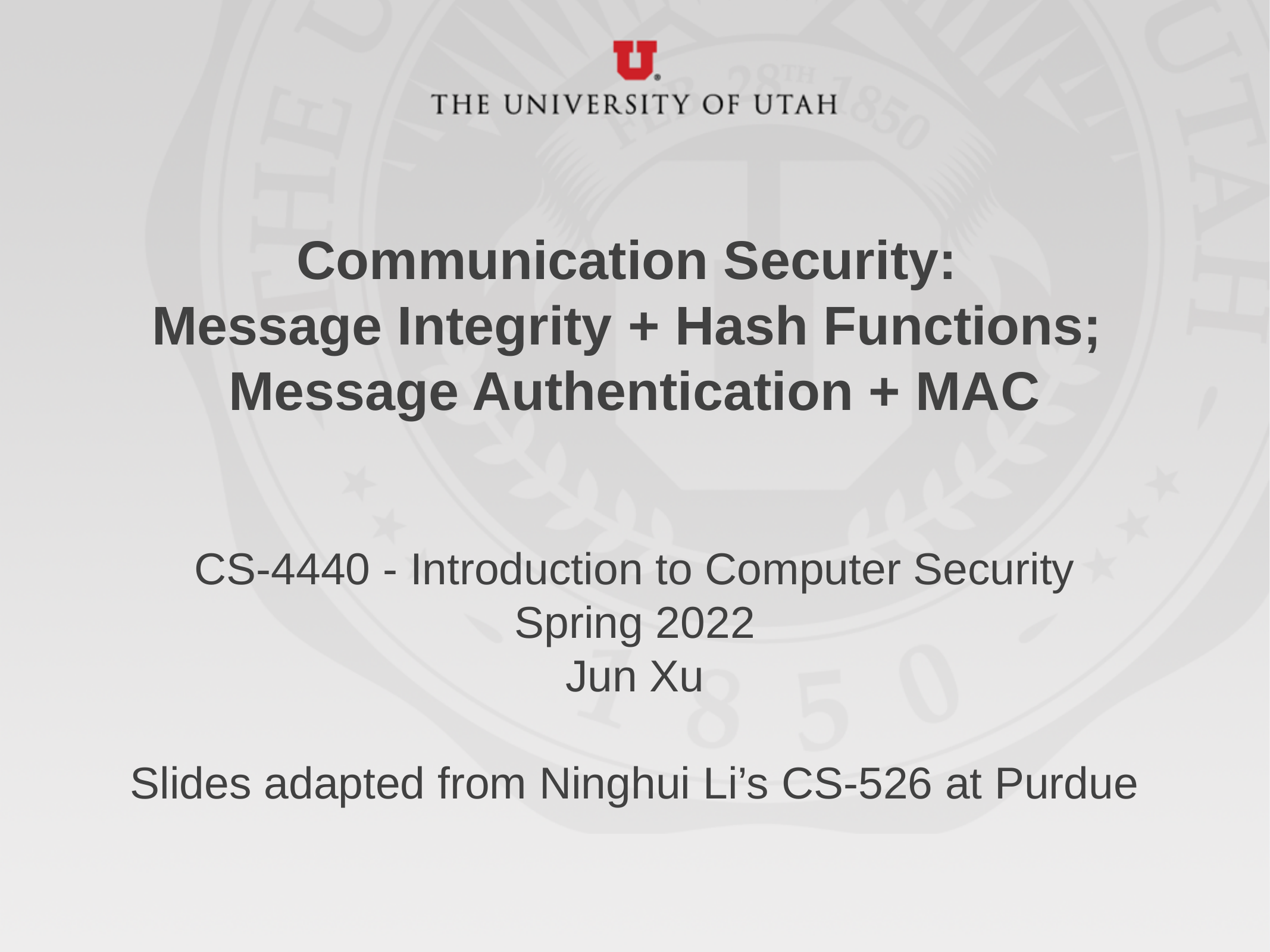

# Communication Security: Message Integrity + Hash Functions; Message Authentication + MAC CS-4440 - Introduction to Computer Security Spring 2022 Jun Xu Slides adapted from Ninghui Li’s CS-526 at Purdue